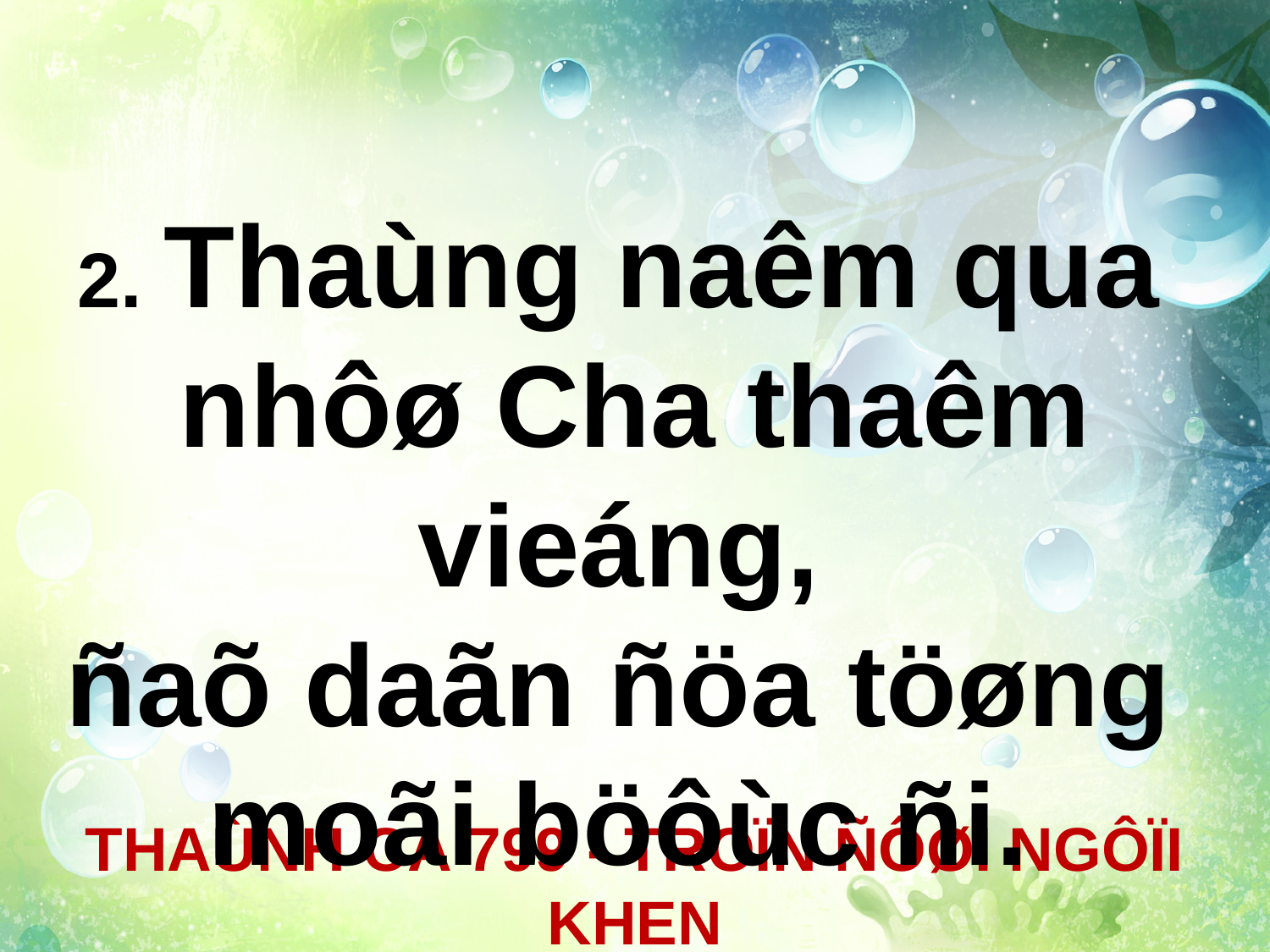

2. Thaùng naêm qua
nhôø Cha thaêm vieáng,
ñaõ daãn ñöa töøng
moãi böôùc ñi.
THAÙNH CA 799 - TROÏN ÑÔØI NGÔÏI KHEN